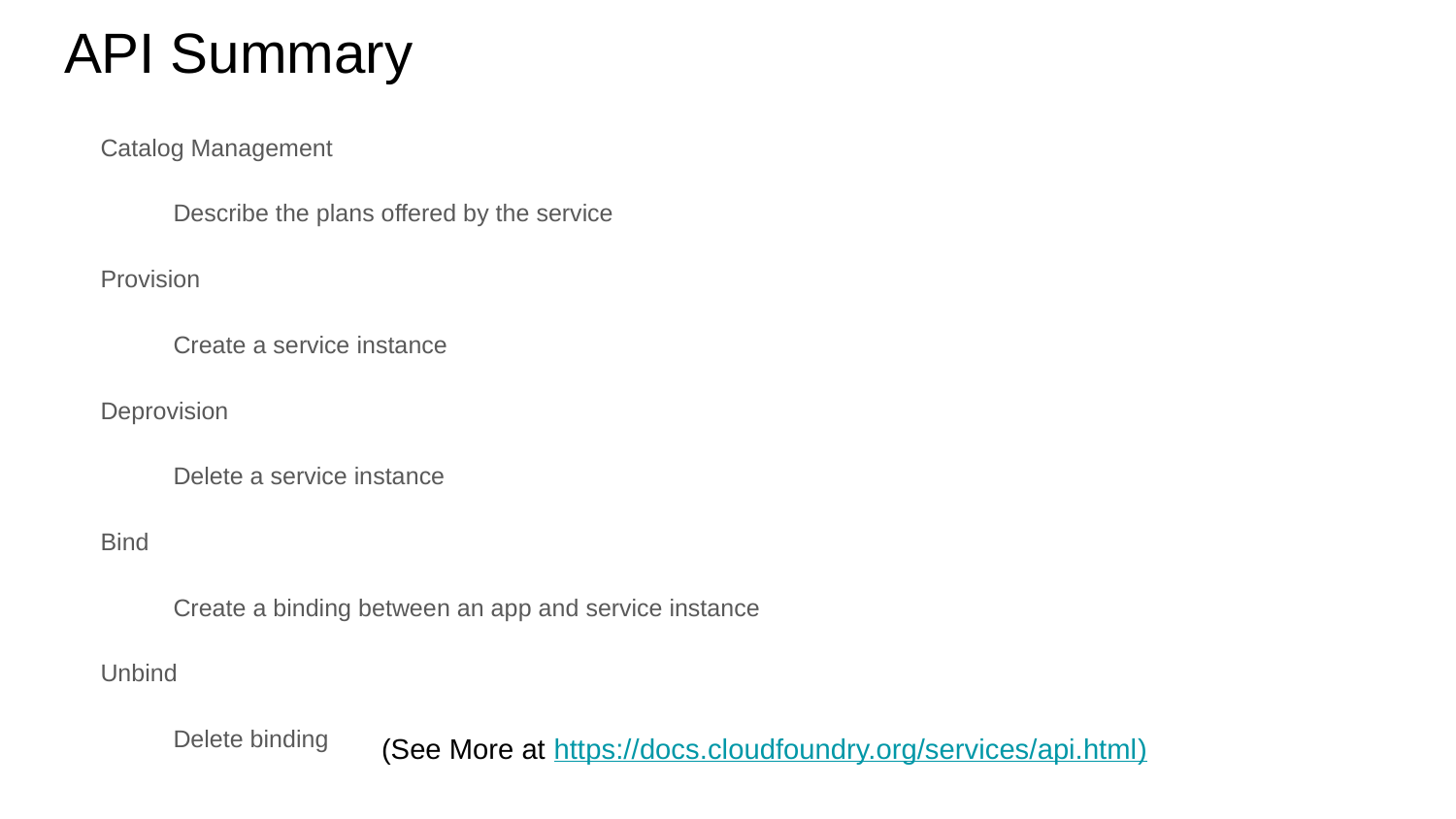

# API Summary
Catalog Management
Describe the plans offered by the service
Provision
Create a service instance
Deprovision
Delete a service instance
Bind
Create a binding between an app and service instance
Unbind
Delete binding
(See More at https://docs.cloudfoundry.org/services/api.html)